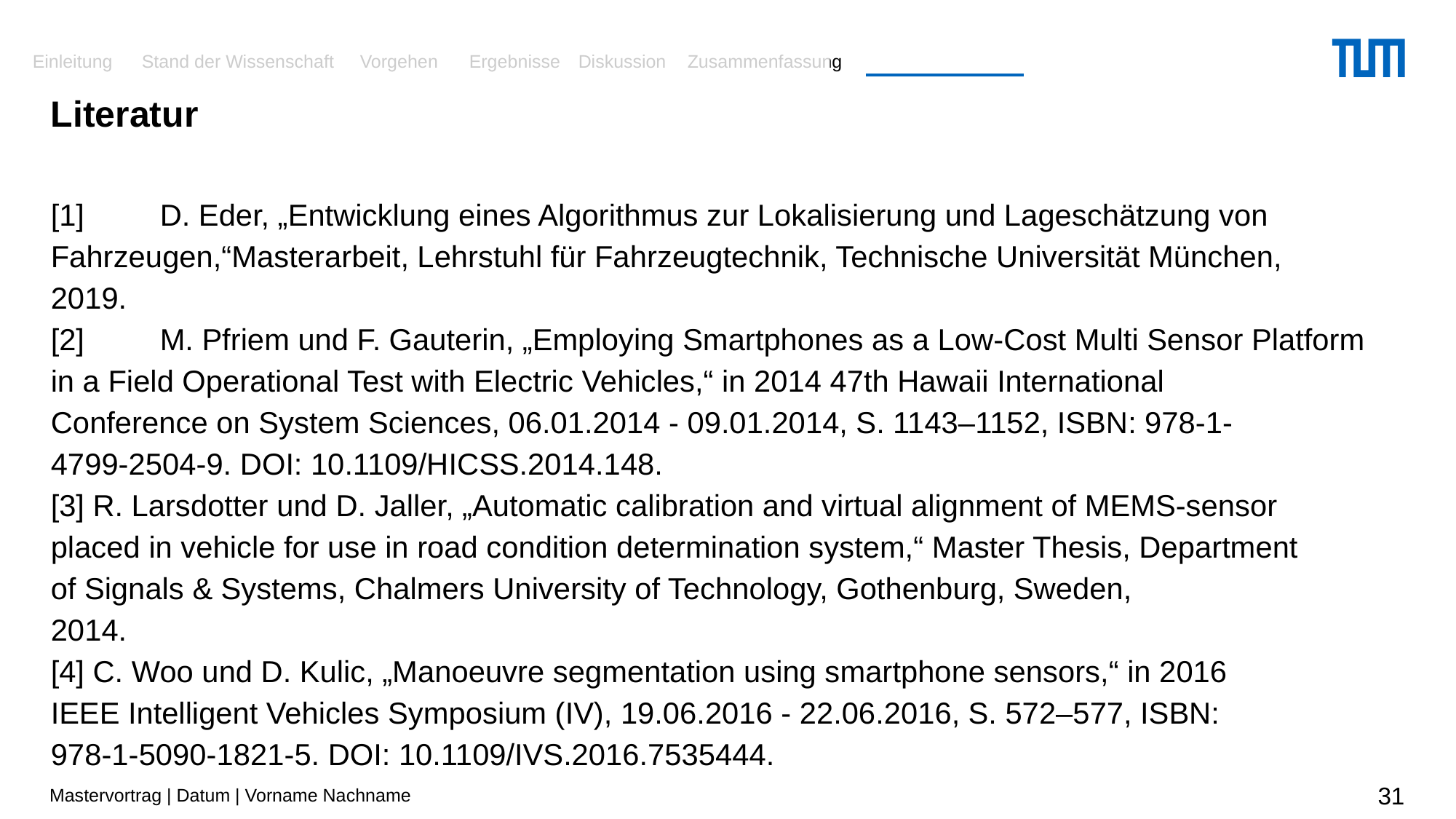

# Literatur
[1]	D. Eder, „Entwicklung eines Algorithmus zur Lokalisierung und Lageschätzung von Fahrzeugen,“Masterarbeit, Lehrstuhl für Fahrzeugtechnik, Technische Universität München,
2019.
[2]	M. Pfriem und F. Gauterin, „Employing Smartphones as a Low-Cost Multi Sensor Platform
in a Field Operational Test with Electric Vehicles,“ in 2014 47th Hawaii International
Conference on System Sciences, 06.01.2014 - 09.01.2014, S. 1143–1152, ISBN: 978-1-
4799-2504-9. DOI: 10.1109/HICSS.2014.148.
[3] R. Larsdotter und D. Jaller, „Automatic calibration and virtual alignment of MEMS-sensor
placed in vehicle for use in road condition determination system,“ Master Thesis, Department
of Signals & Systems, Chalmers University of Technology, Gothenburg, Sweden,
2014.
[4] C. Woo und D. Kulic, „Manoeuvre segmentation using smartphone sensors,“ in 2016
IEEE Intelligent Vehicles Symposium (IV), 19.06.2016 - 22.06.2016, S. 572–577, ISBN:
978-1-5090-1821-5. DOI: 10.1109/IVS.2016.7535444.

Mastervortrag | Datum | Vorname Nachname
31